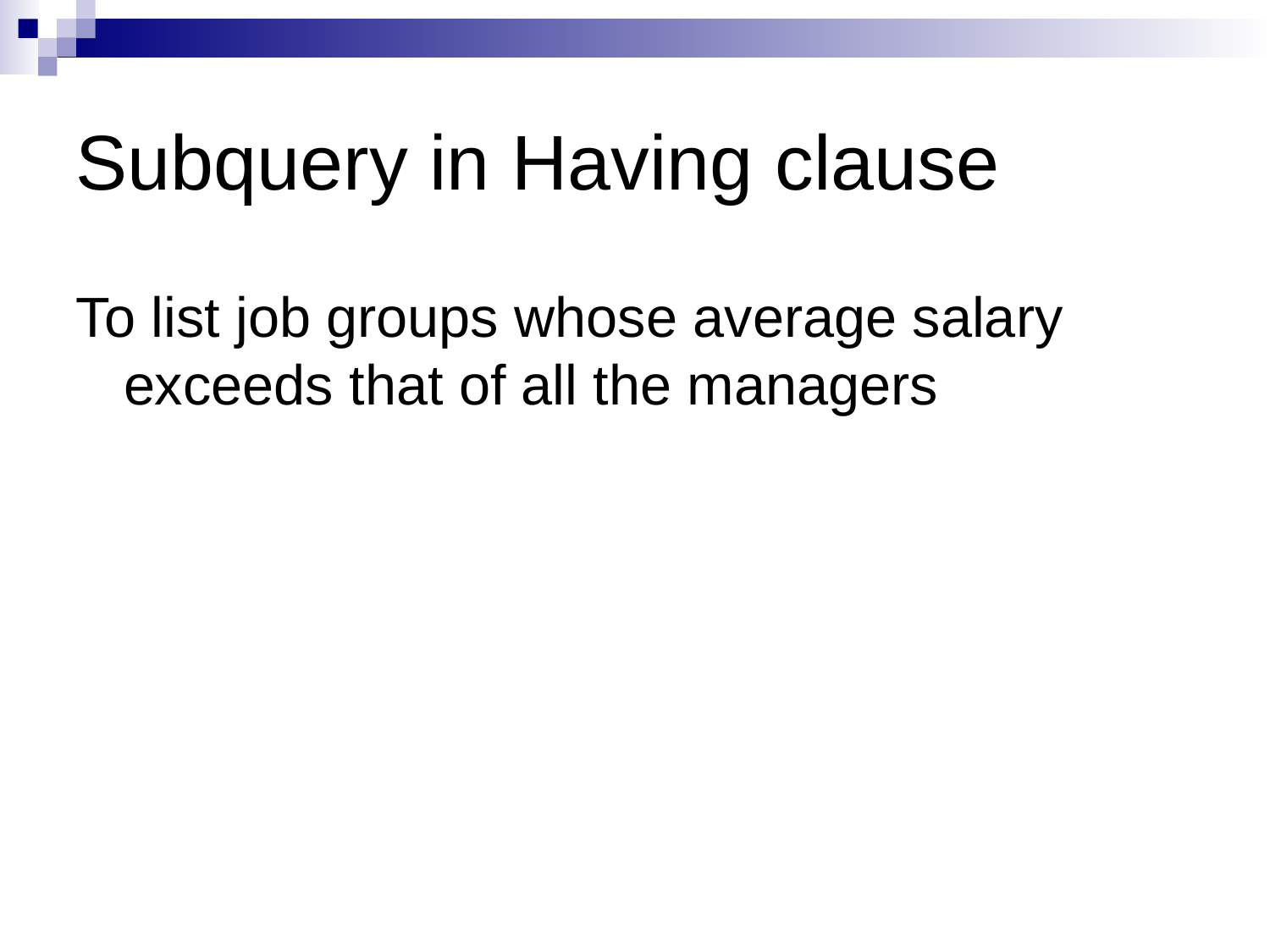

# Subquery in Having clause
To list job groups whose average salary exceeds that of all the managers